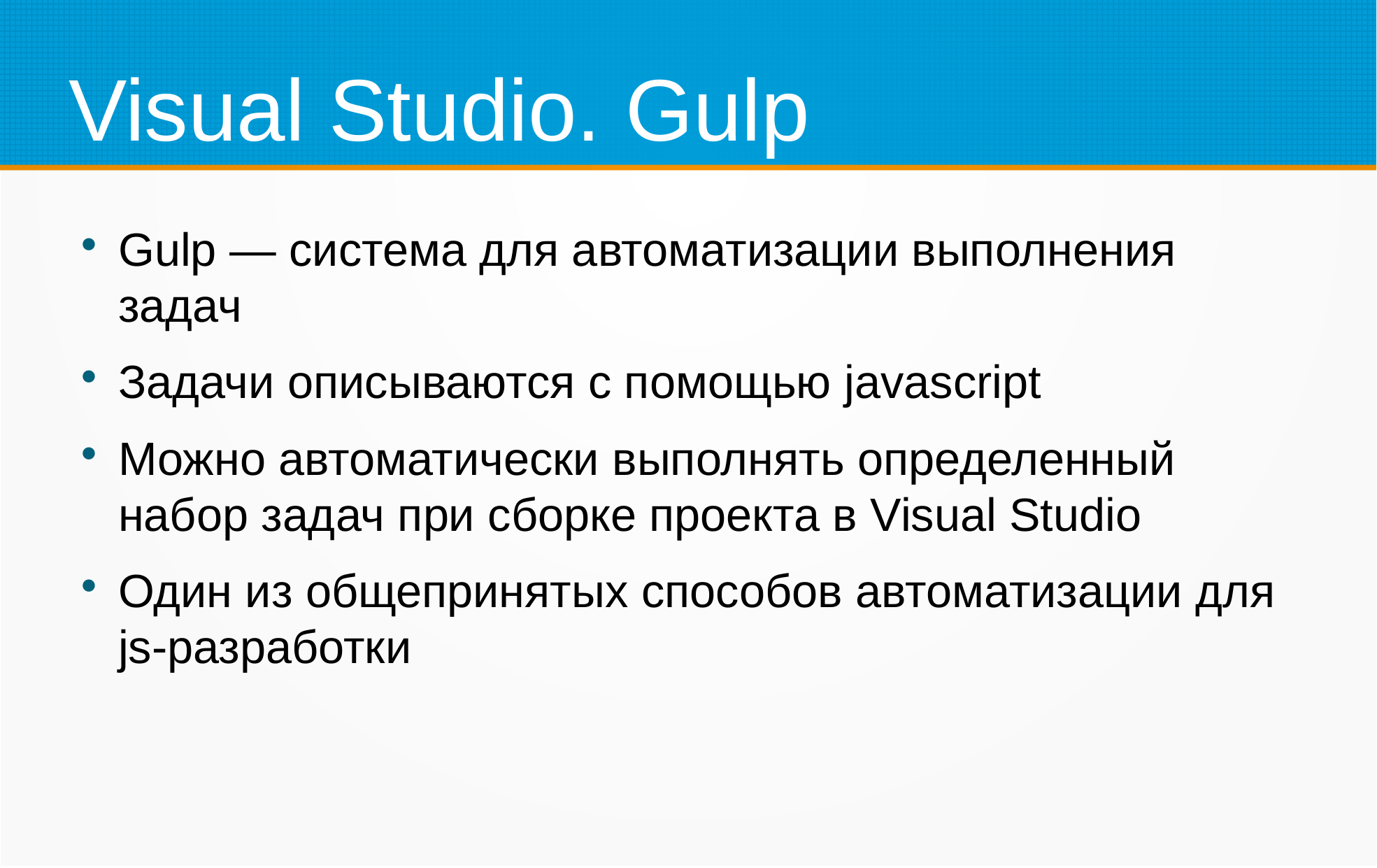

Visual Studio. Gulp
Gulp — система для автоматизации выполнения задач
Задачи описываются с помощью javascript
Можно автоматически выполнять определенный набор задач при сборке проекта в Visual Studio
Один из общепринятых способов автоматизации для js-разработки